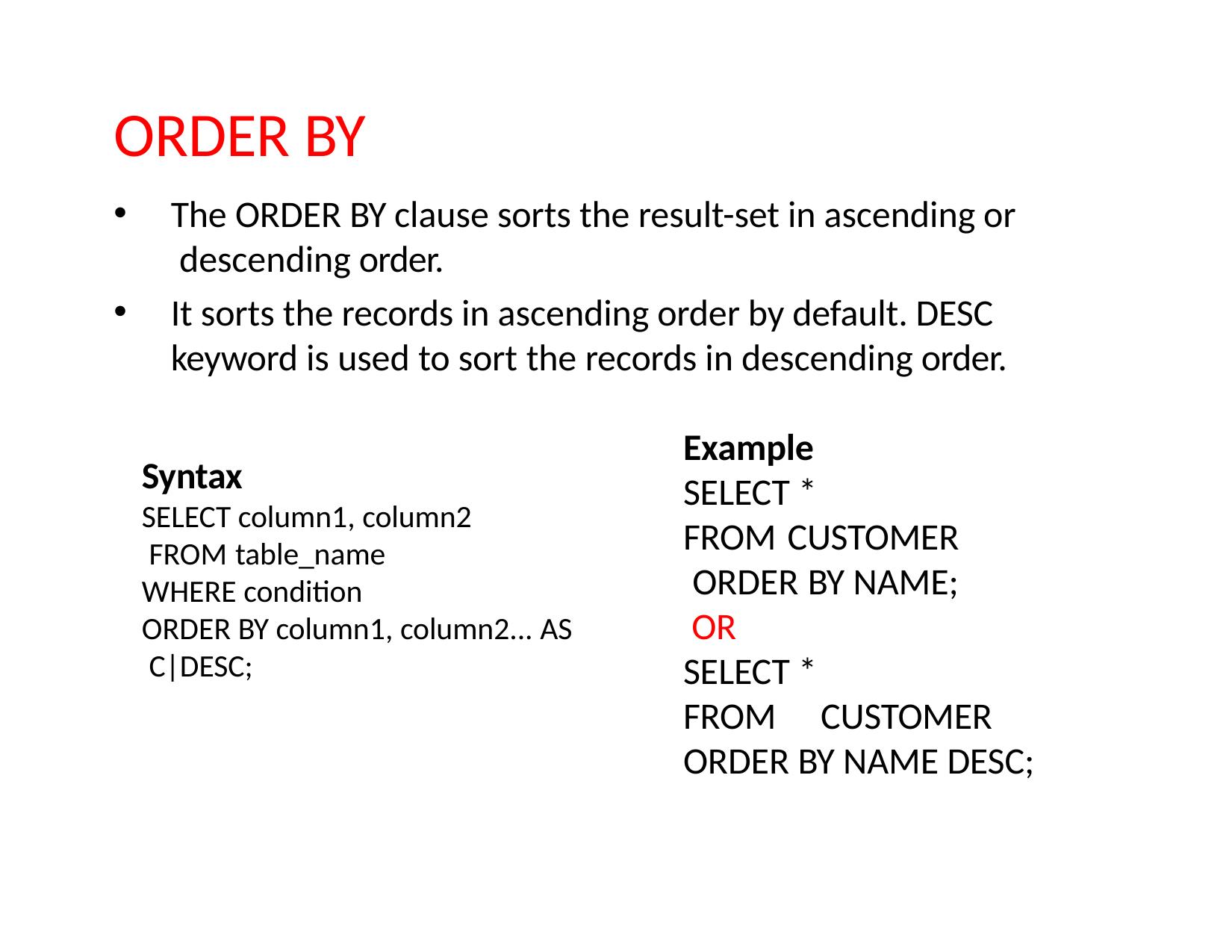

# ORDER BY
The ORDER BY clause sorts the result-set in ascending or  descending order.
It sorts the records in ascending order by default. DESC  keyword is used to sort the records in descending order.
Example
SELECT *
FROM CUSTOMER  ORDER BY NAME;  OR
SELECT *
FROM CUSTOMER  ORDER BY NAME DESC;
Syntax
SELECT column1, column2  FROM table_name  WHERE condition
ORDER BY column1, column2... AS  C|DESC;